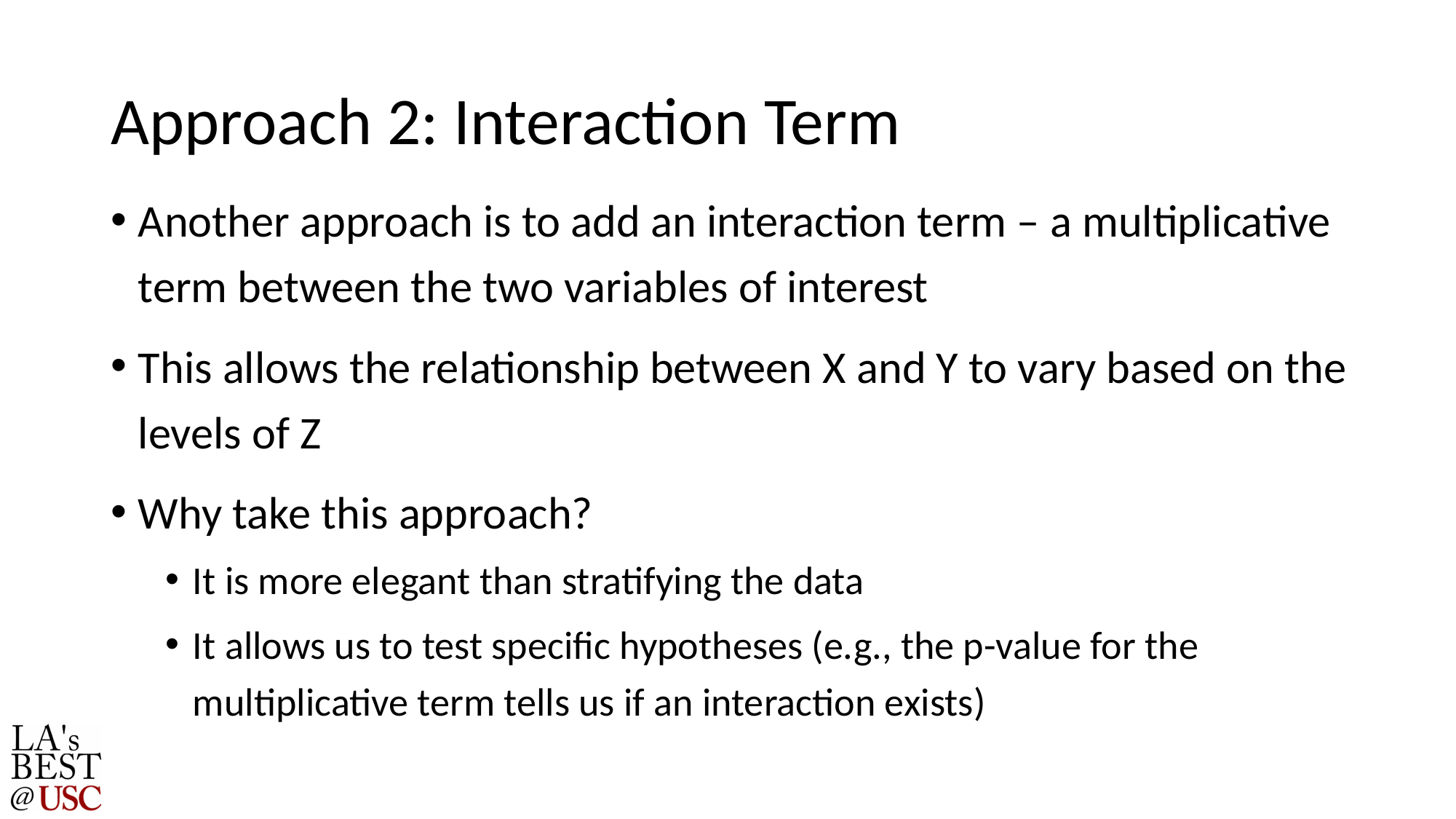

# Approach 2: Interaction Term
Another approach is to add an interaction term – a multiplicative term between the two variables of interest
This allows the relationship between X and Y to vary based on the levels of Z
Why take this approach?
It is more elegant than stratifying the data
It allows us to test specific hypotheses (e.g., the p-value for the multiplicative term tells us if an interaction exists)